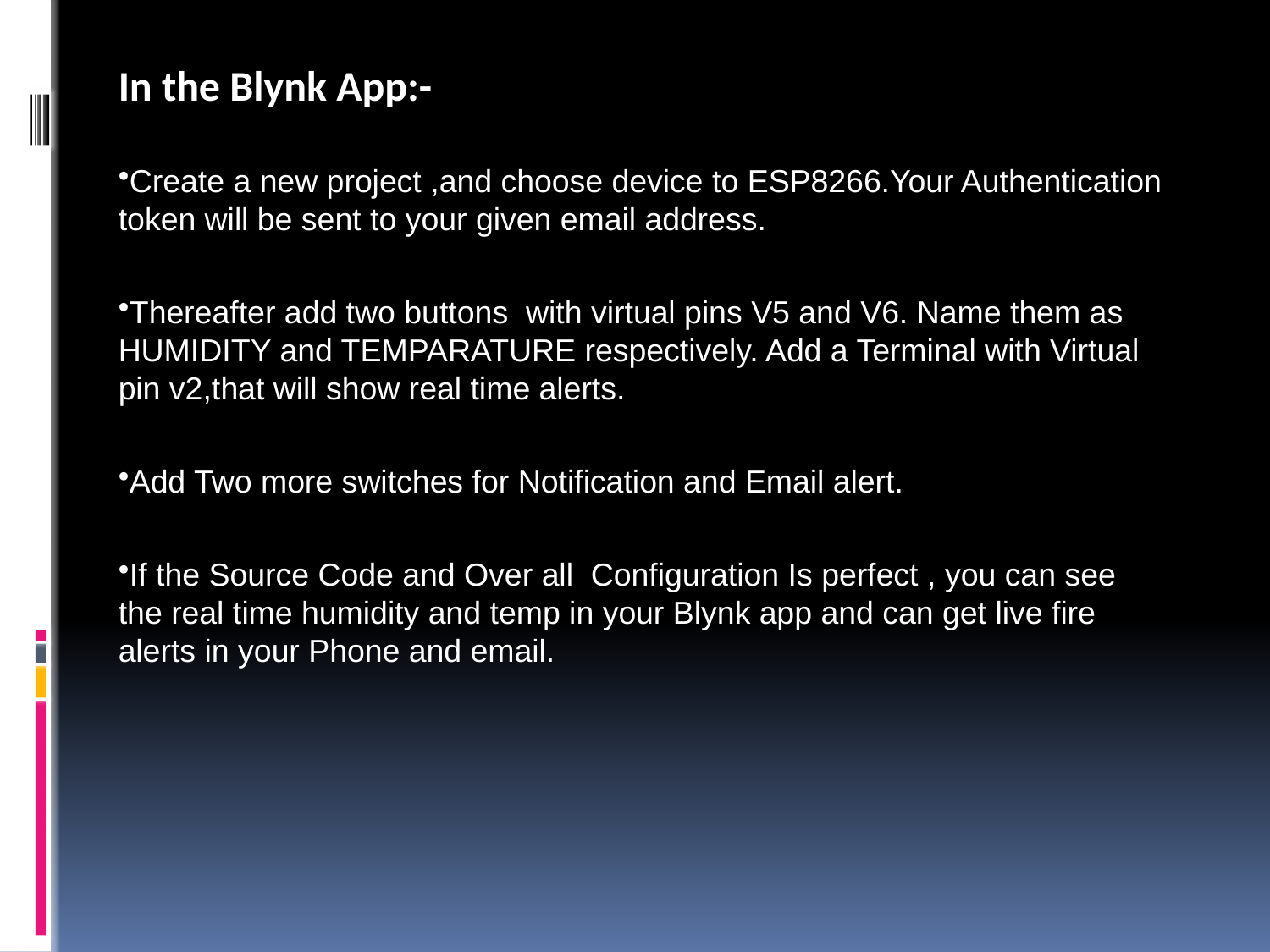

In the Blynk App:-

Create a new project ,and choose device to ESP8266.Your Authentication token will be sent to your given email address.

Thereafter add two buttons  with virtual pins V5 and V6. Name them as  HUMIDITY and TEMPARATURE respectively. Add a Terminal with Virtual pin v2,that will show real time alerts.

Add Two more switches for Notification and Email alert.

If the Source Code and Over all  Configuration Is perfect , you can see the real time humidity and temp in your Blynk app and can get live fire alerts in your Phone and email.